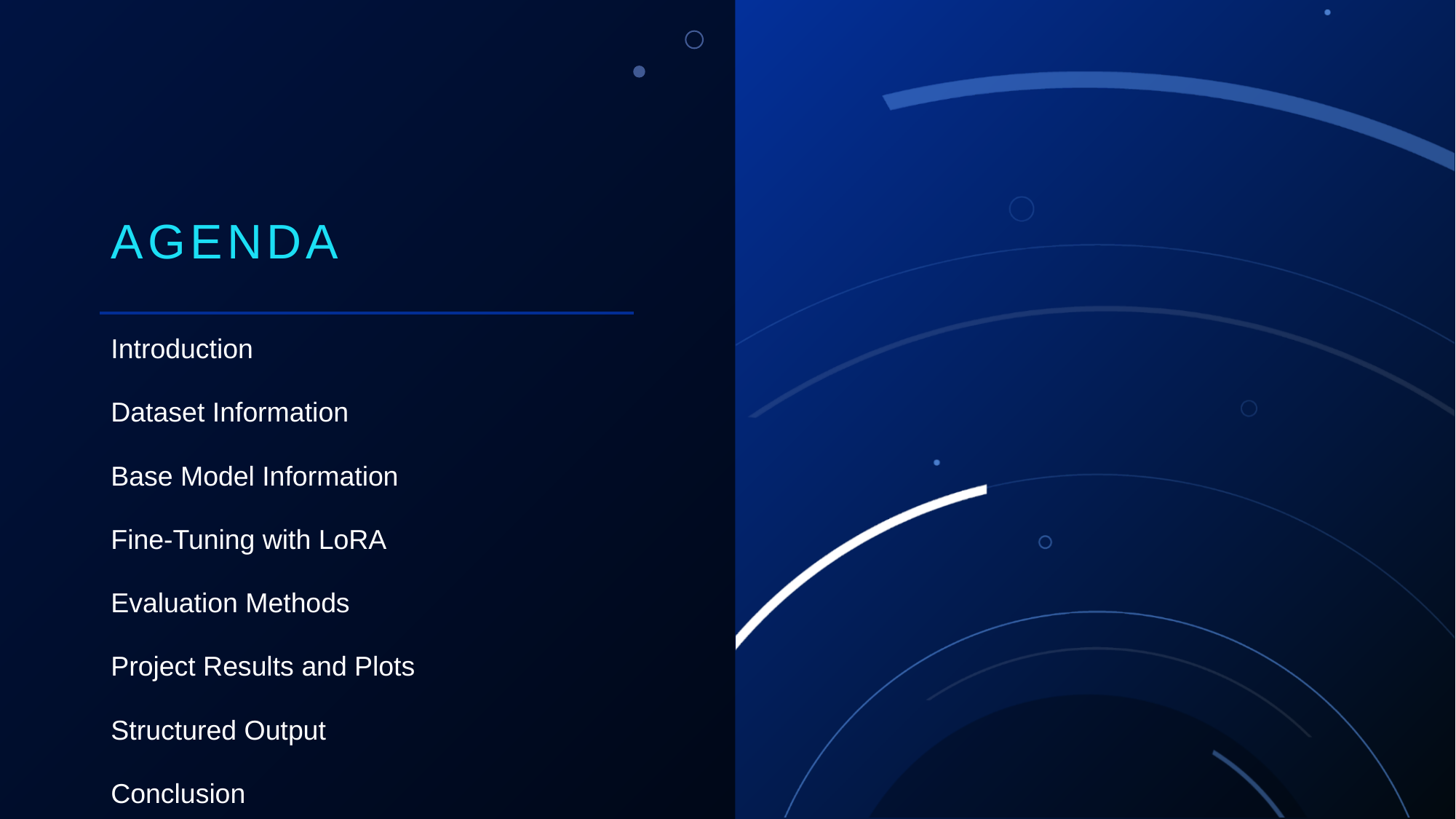

# Agenda
Introduction
Dataset Information
Base Model Information
Fine-Tuning with LoRA
Evaluation Methods
Project Results and Plots
Structured Output
Conclusion